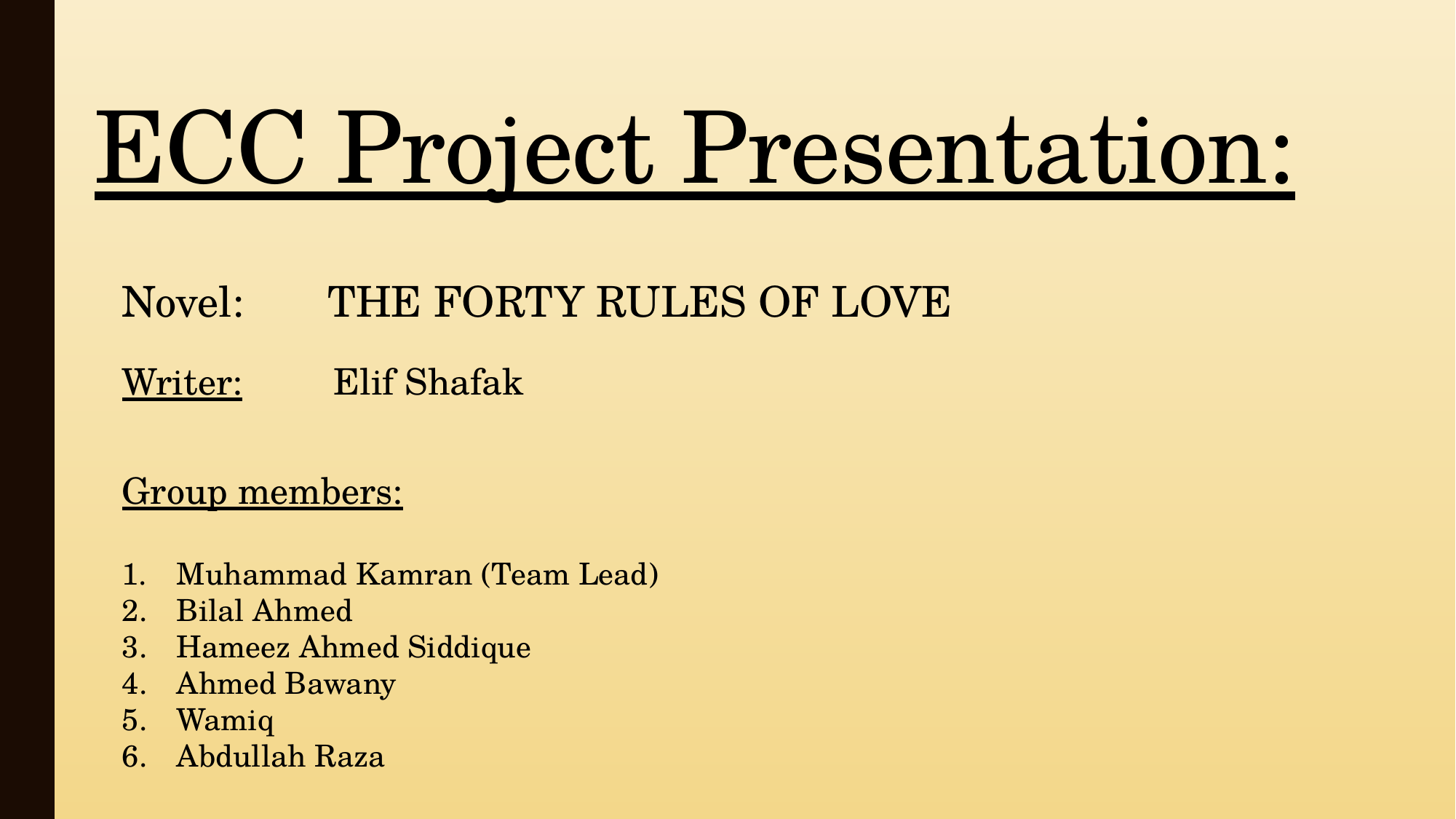

# ECC Project Presentation:
Novel:           THE FORTY RULES OF LOVE

Writer:         Elif Shafak

Group members:

Muhammad Kamran (Team Lead)
Bilal Ahmed
Hameez Ahmed Siddique
Ahmed Bawany
Wamiq
Abdullah Raza